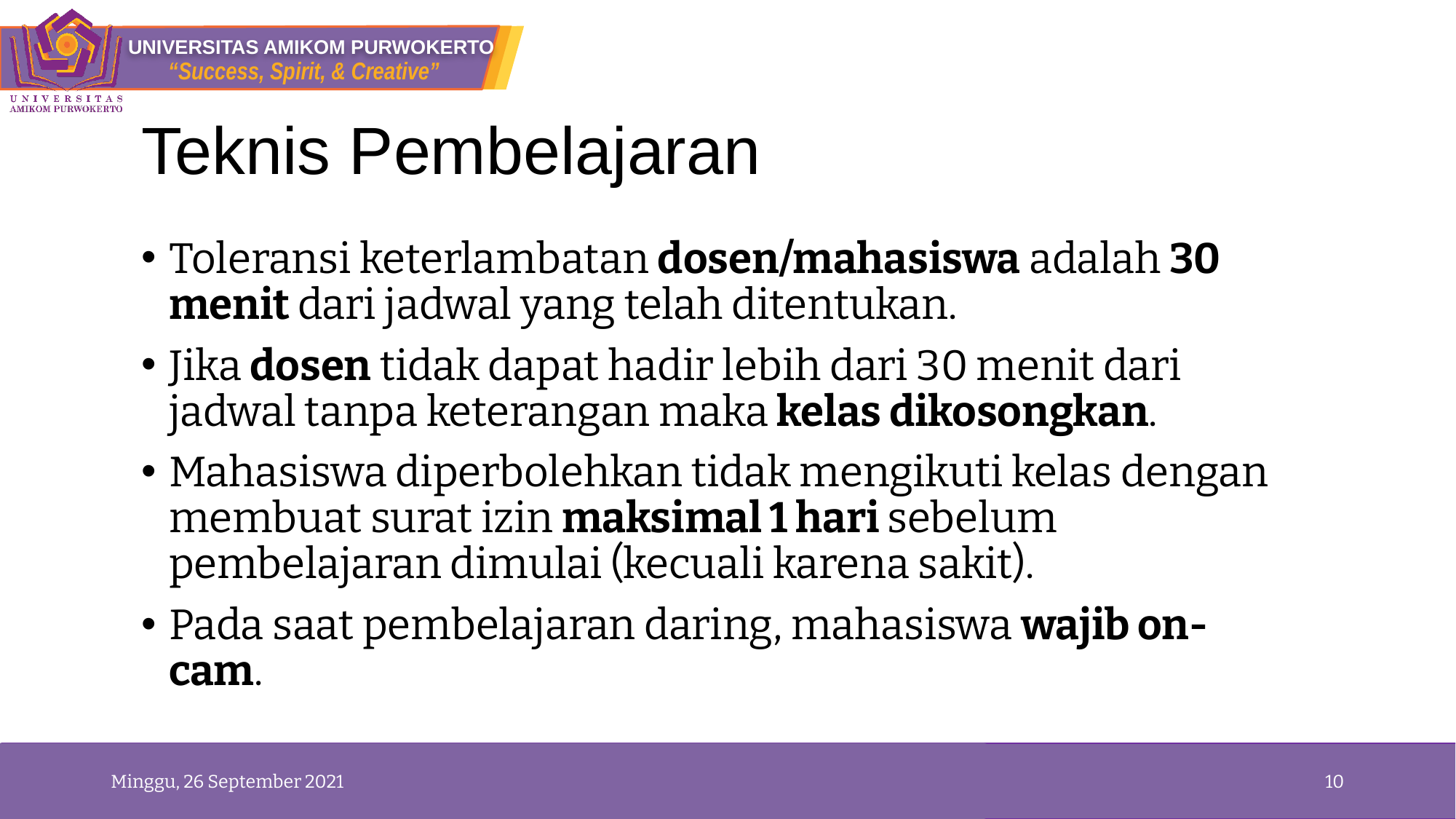

# Teknis Pembelajaran
Toleransi keterlambatan dosen/mahasiswa adalah 30 menit dari jadwal yang telah ditentukan.
Jika dosen tidak dapat hadir lebih dari 30 menit dari jadwal tanpa keterangan maka kelas dikosongkan.
Mahasiswa diperbolehkan tidak mengikuti kelas dengan membuat surat izin maksimal 1 hari sebelum pembelajaran dimulai (kecuali karena sakit).
Pada saat pembelajaran daring, mahasiswa wajib on-cam.

Minggu, 26 September 2021
10